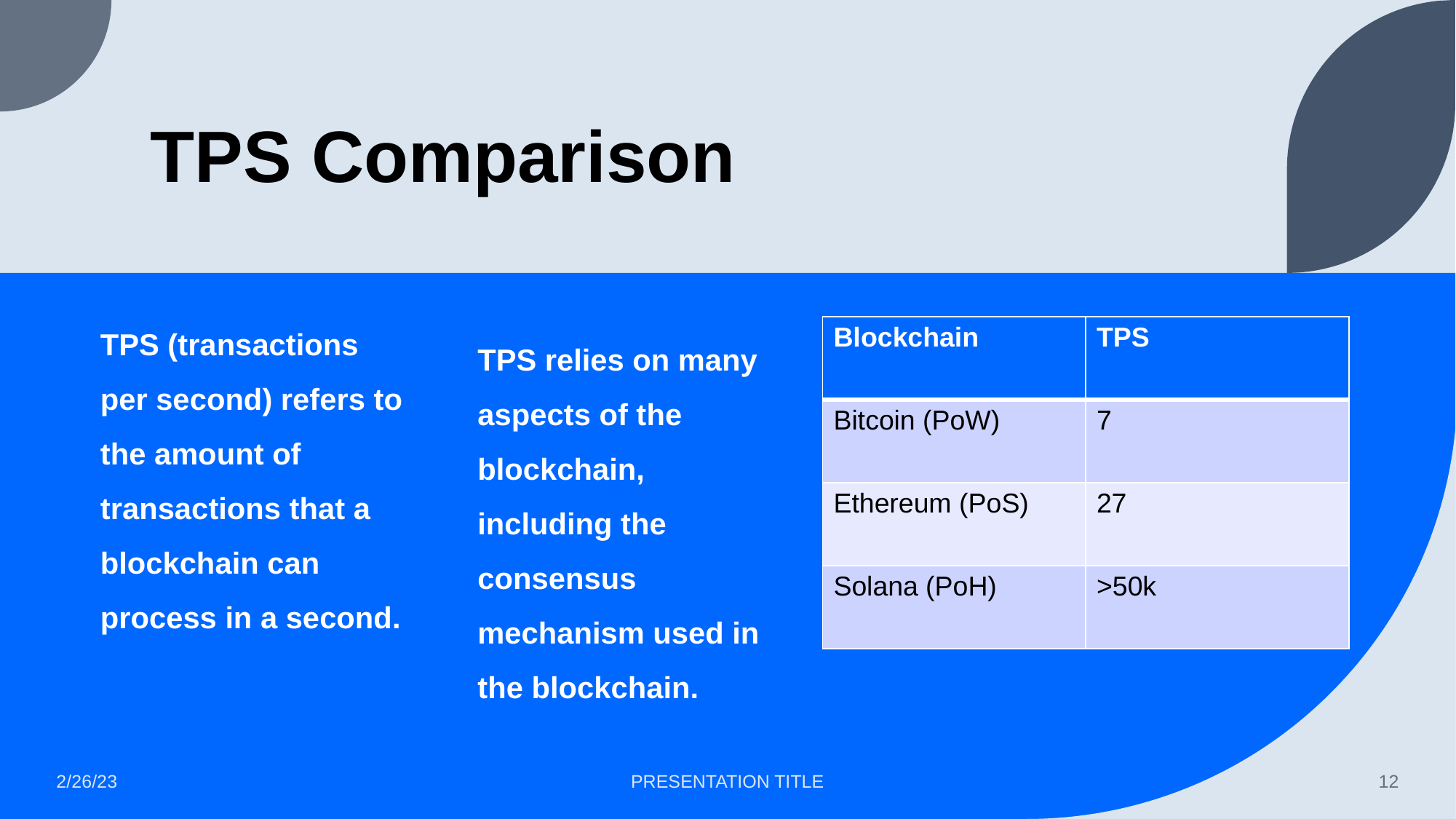

# TPS Comparison
TPS (transactions per second) refers to the amount of transactions that a blockchain can process in a second.
TPS relies on many aspects of the blockchain, including the consensus mechanism used in the blockchain.
| Blockchain | TPS |
| --- | --- |
| Bitcoin (PoW) | 7 |
| Ethereum (PoS) | 27 |
| Solana (PoH) | >50k |
2/26/23
PRESENTATION TITLE
12